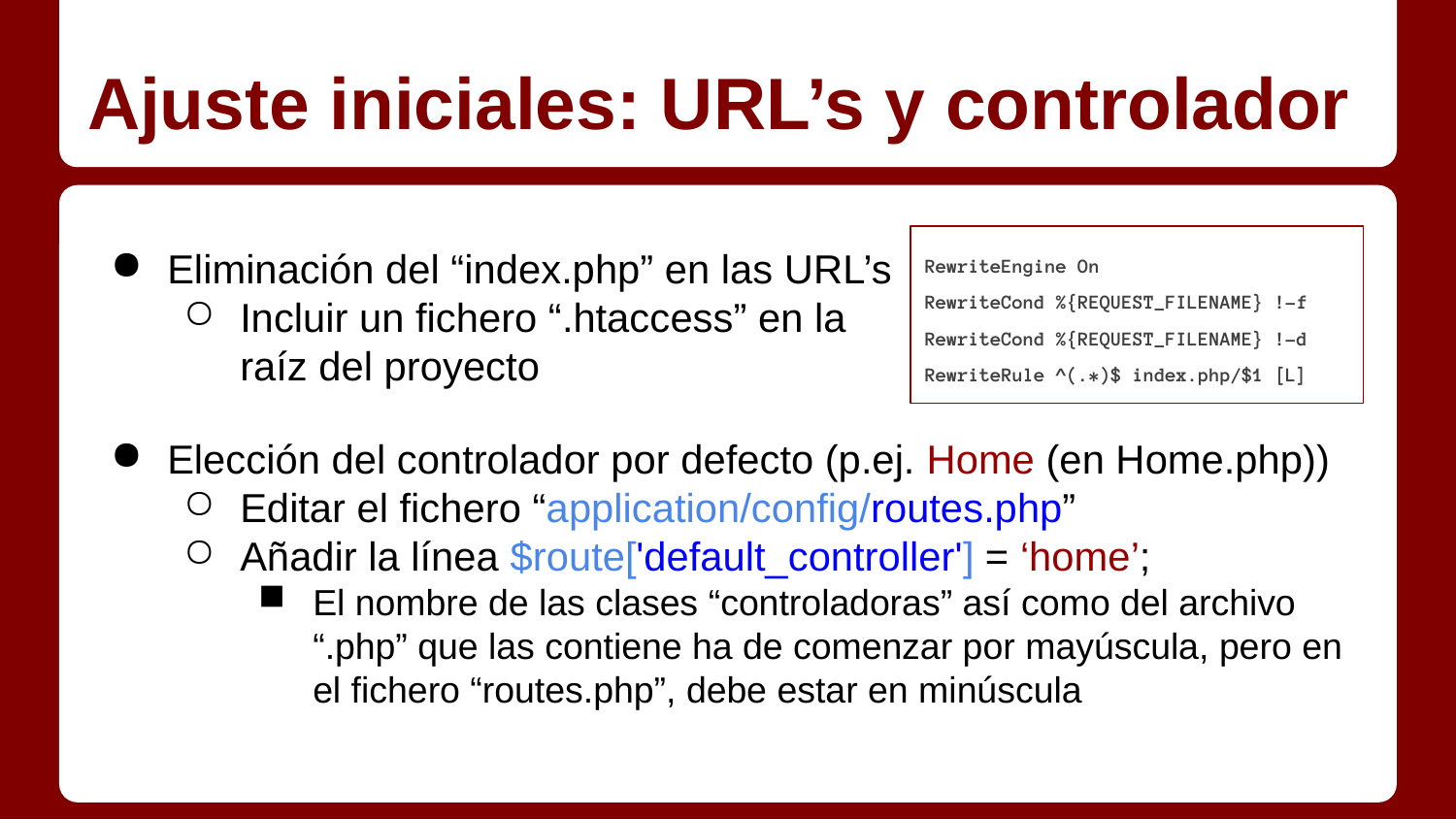

# Ajuste iniciales: URL’s y controlador
RewriteEngine On
RewriteCond %{REQUEST_FILENAME} !-f
RewriteCond %{REQUEST_FILENAME} !-d
RewriteRule ^(.*)$ index.php/$1 [L]
Eliminación del “index.php” en las URL’s
Incluir un fichero “.htaccess” en la raíz del proyecto

Elección del controlador por defecto (p.ej. Home (en Home.php))
Editar el fichero “application/config/routes.php”
Añadir la línea $route['default_controller'] = ‘home’;
El nombre de las clases “controladoras” así como del archivo “.php” que las contiene ha de comenzar por mayúscula, pero en el fichero “routes.php”, debe estar en minúscula